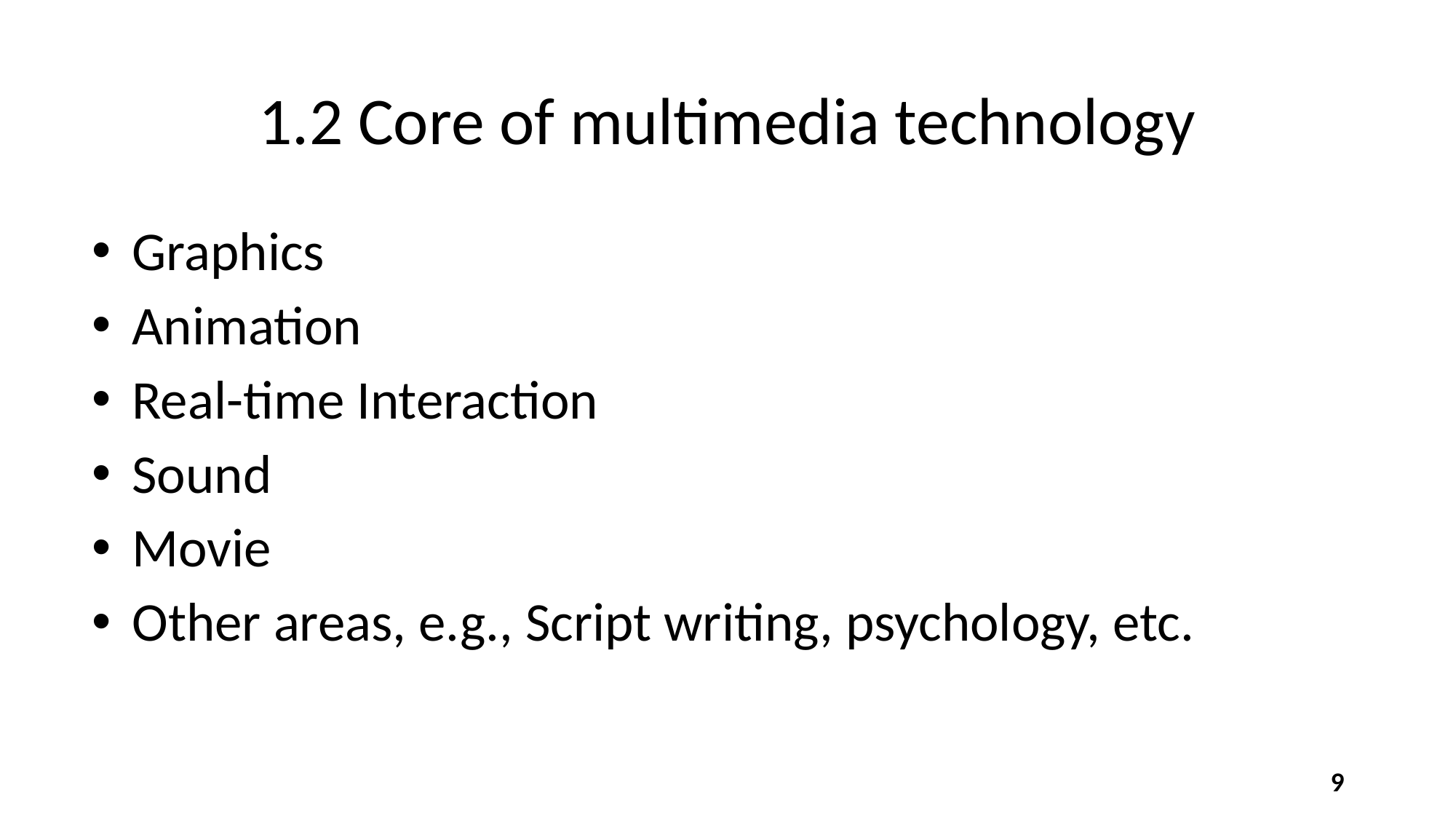

# 1.2 Core of multimedia technology
 Graphics
 Animation
 Real-time Interaction
 Sound
 Movie
 Other areas, e.g., Script writing, psychology, etc.
9